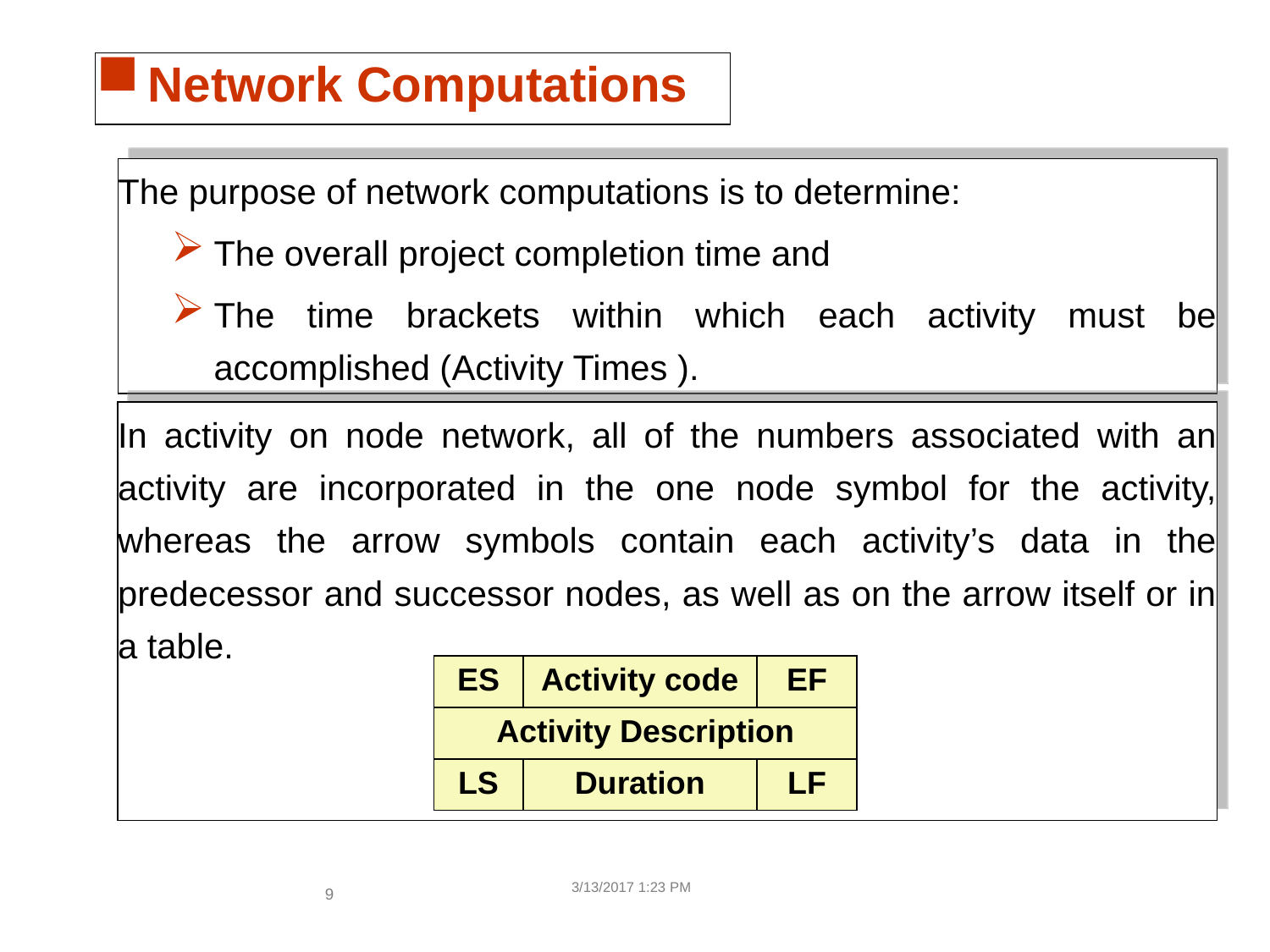

Network Computations
The purpose of network computations is to determine:
The overall project completion time and
The time brackets within which each activity must be accomplished (Activity Times ).
In activity on node network, all of the numbers associated with an activity are incorporated in the one node symbol for the activity, whereas the arrow symbols contain each activity’s data in the predecessor and successor nodes, as well as on the arrow itself or in a table.

| ES | Activity code | EF |
| --- | --- | --- |
| Activity Description |  |  |
| LS | Duration | LF |
3/13/2017 1:23 PM
9